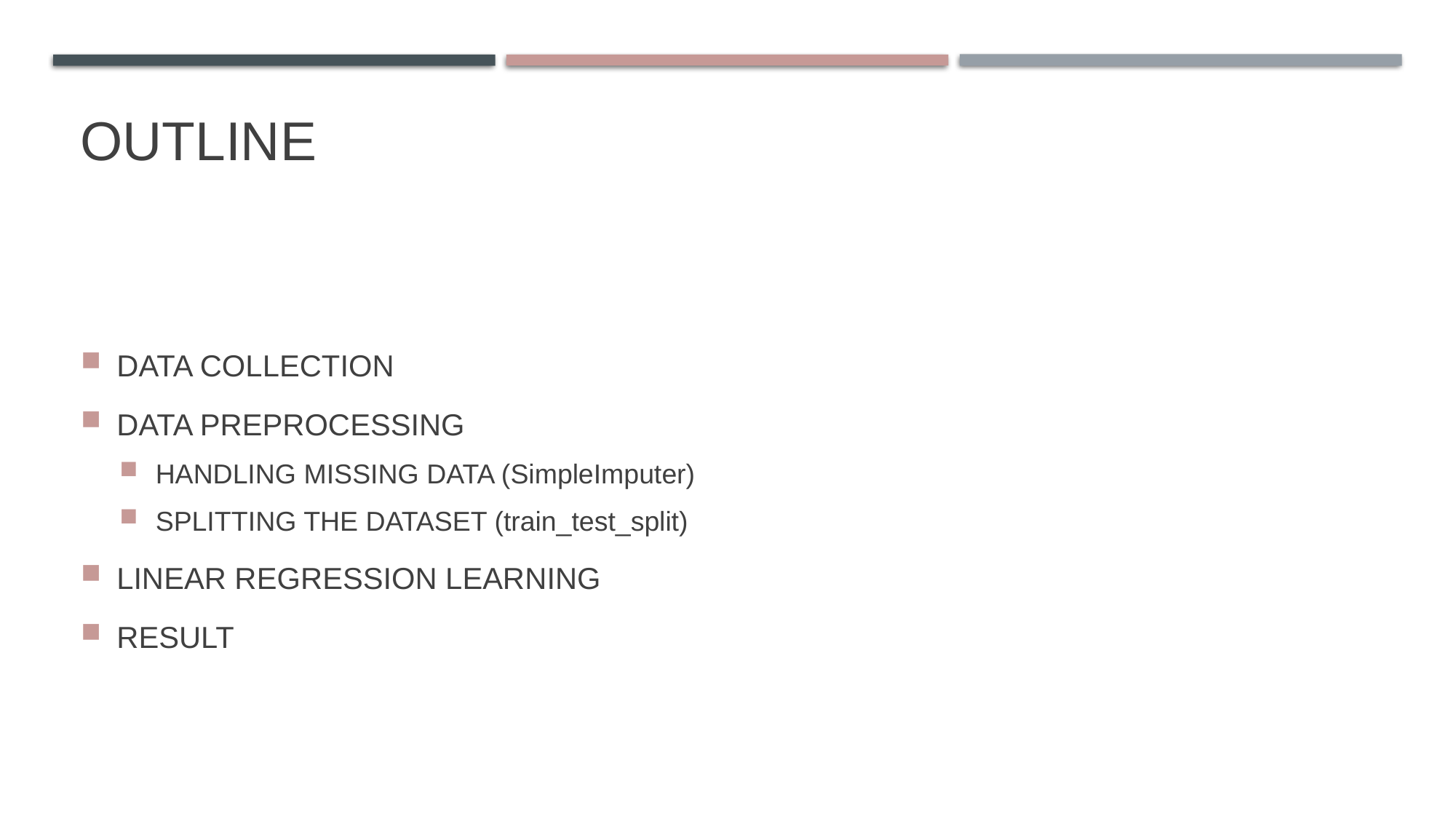

# outline
DATA COLLECTION
DATA PREPROCESSING
HANDLING MISSING DATA (SimpleImputer)
SPLITTING THE DATASET (train_test_split)
LINEAR REGRESSION LEARNING
RESULT